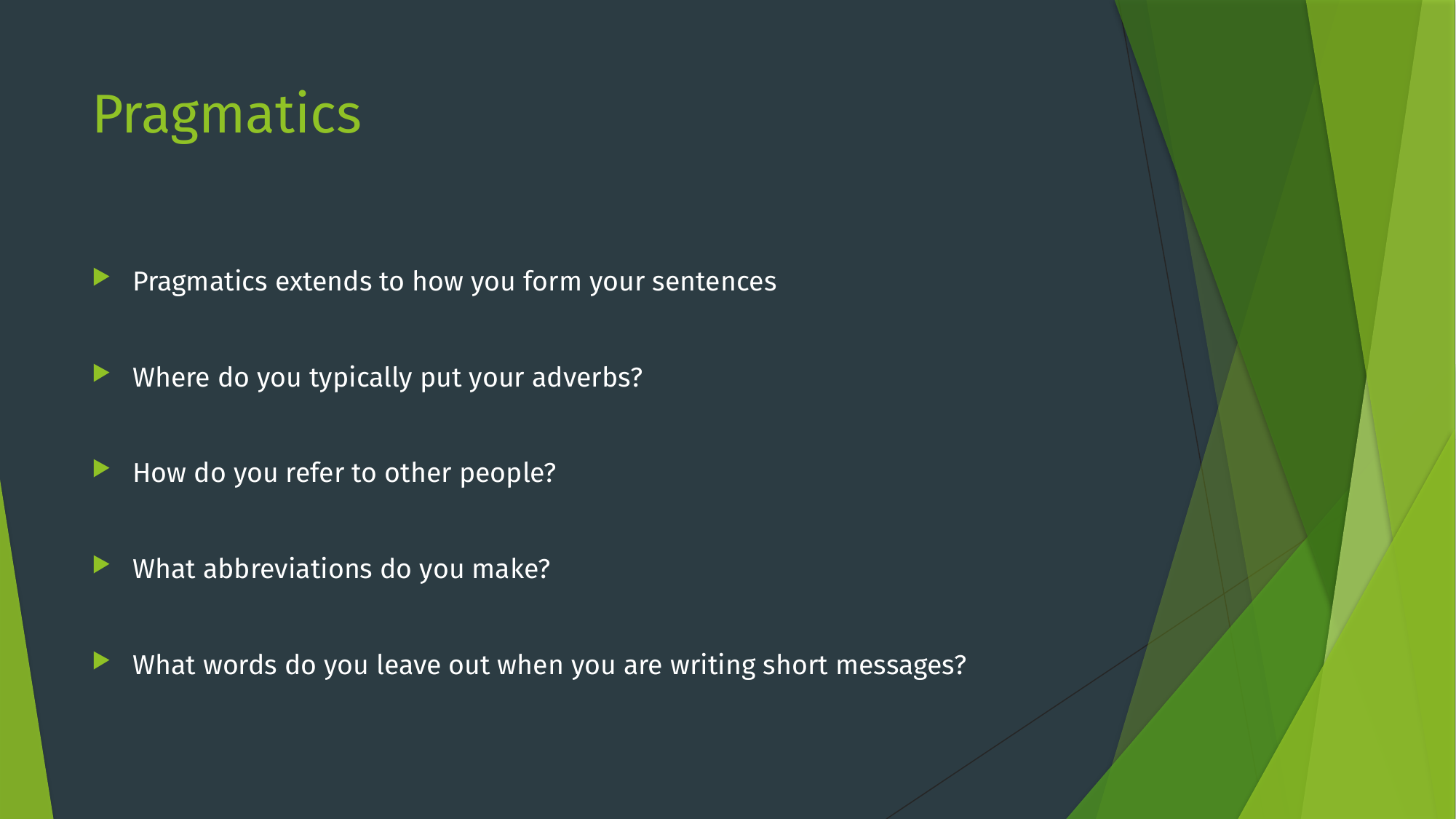

# Pragmatics
Pragmatics extends to how you form your sentences

Where do you typically put your adverbs?

How do you refer to other people?

What abbreviations do you make?

What words do you leave out when you are writing short messages?